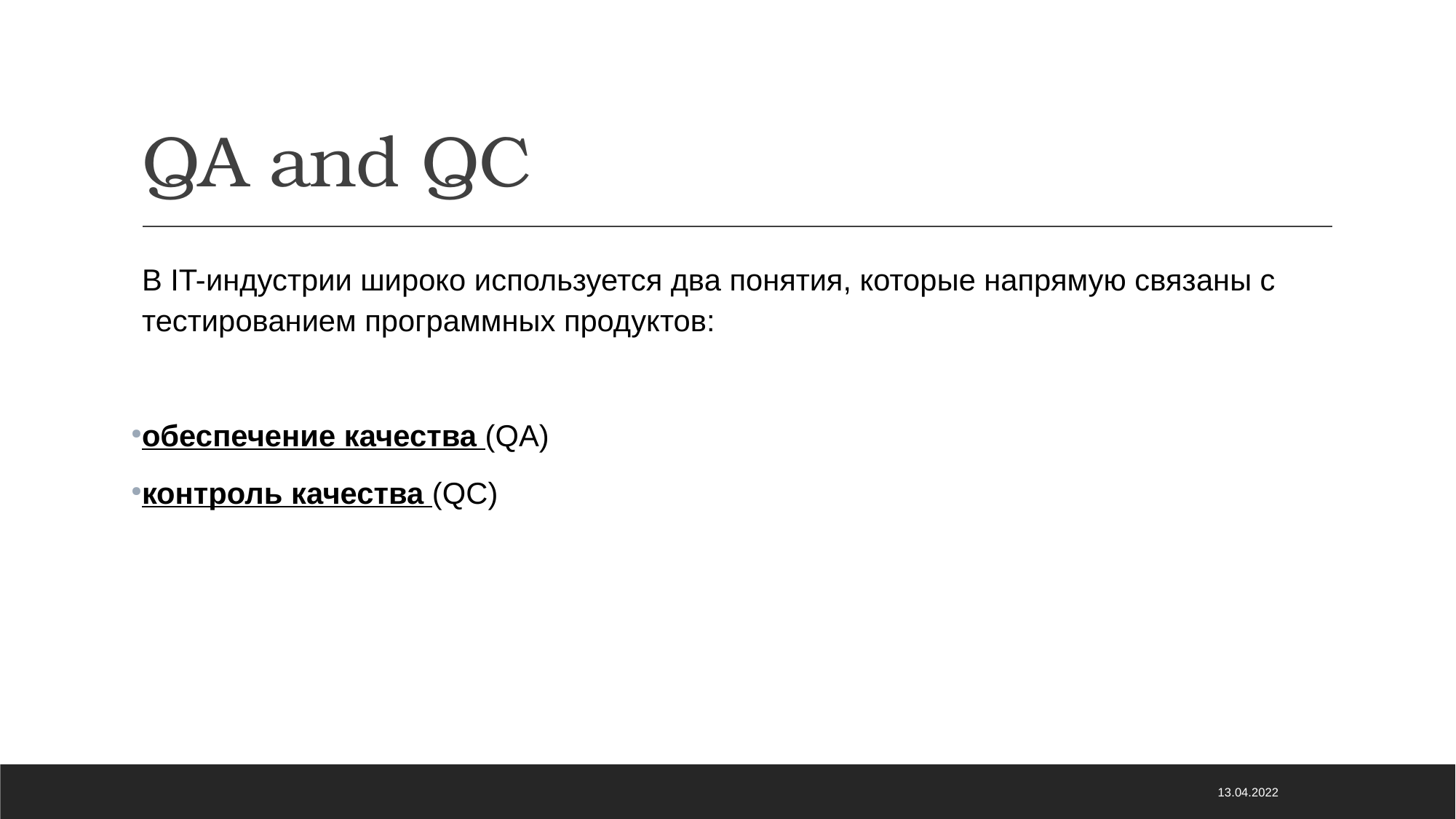

# QA and QC
В IT-индустрии широко используется два понятия, которые напрямую связаны с тестированием программных продуктов:

обеспечение качества (QA)
контроль качества (QC)

13.04.2022